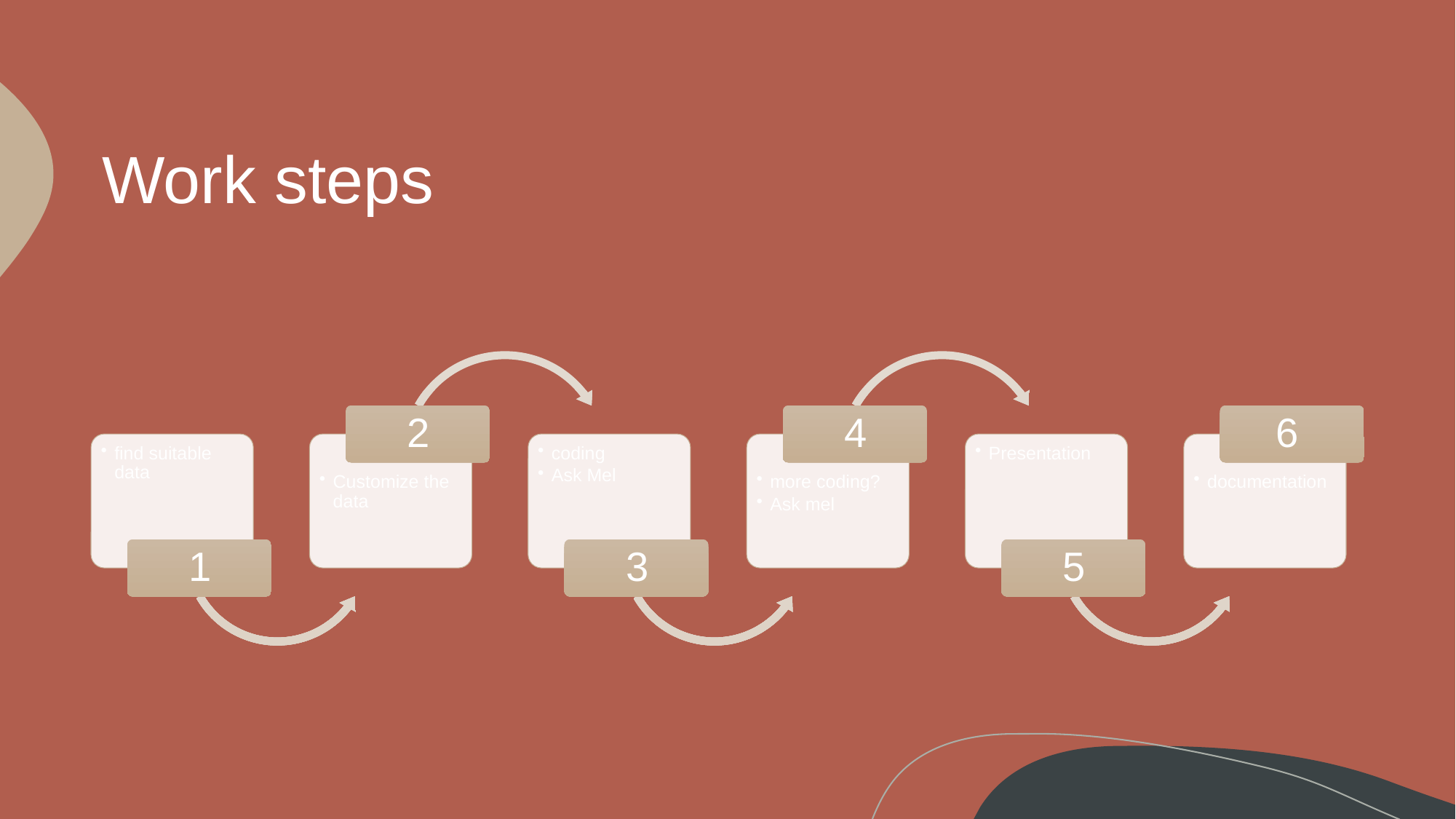

# Work steps
find suitable data
1
Customize the data
2
coding
Ask Mel
3
more coding?
Ask mel
4
Presentation
5
documentation
6